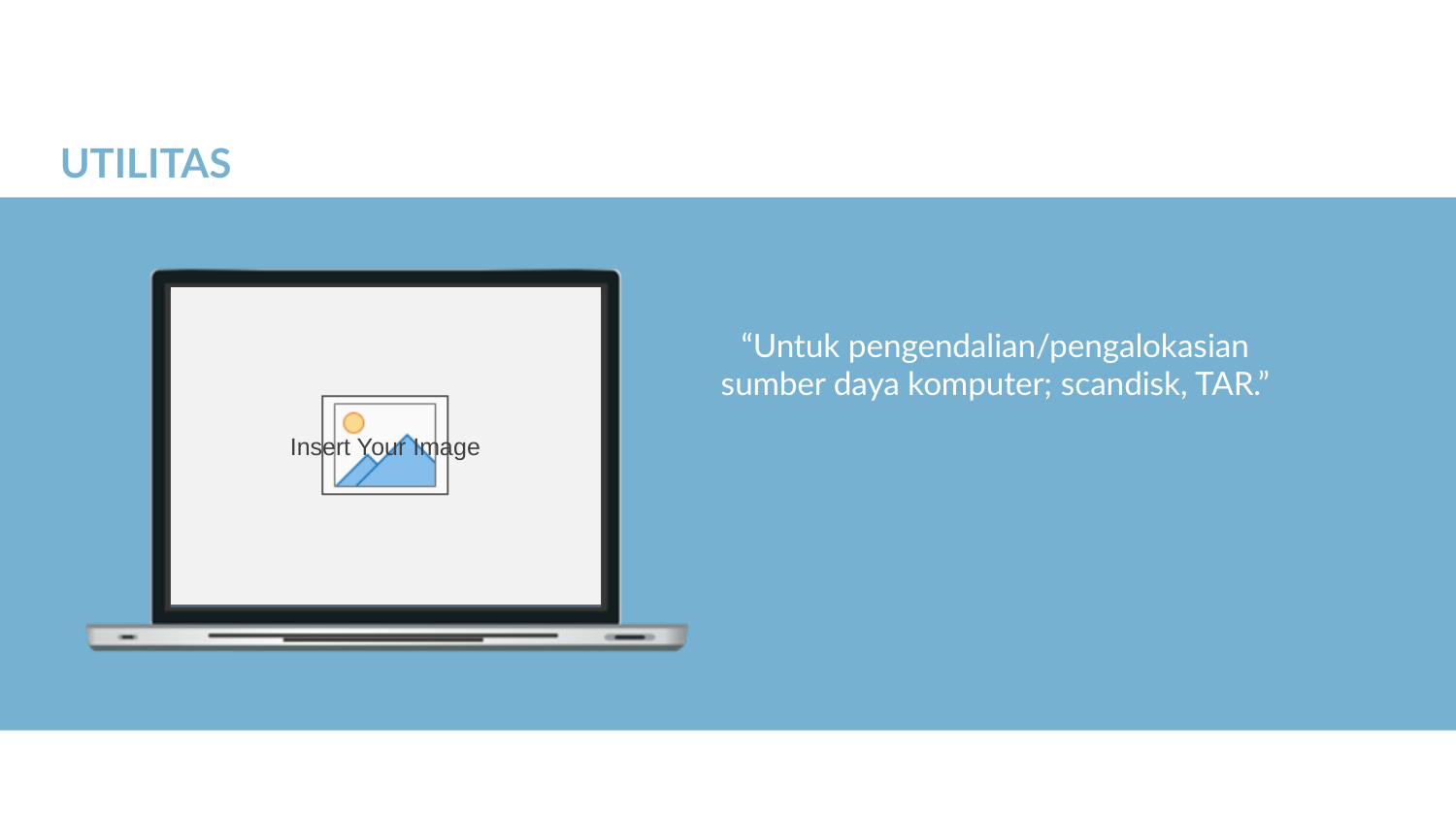

UTILITAS

“Untuk pengendalian/pengalokasian sumber daya komputer; scandisk, TAR.”